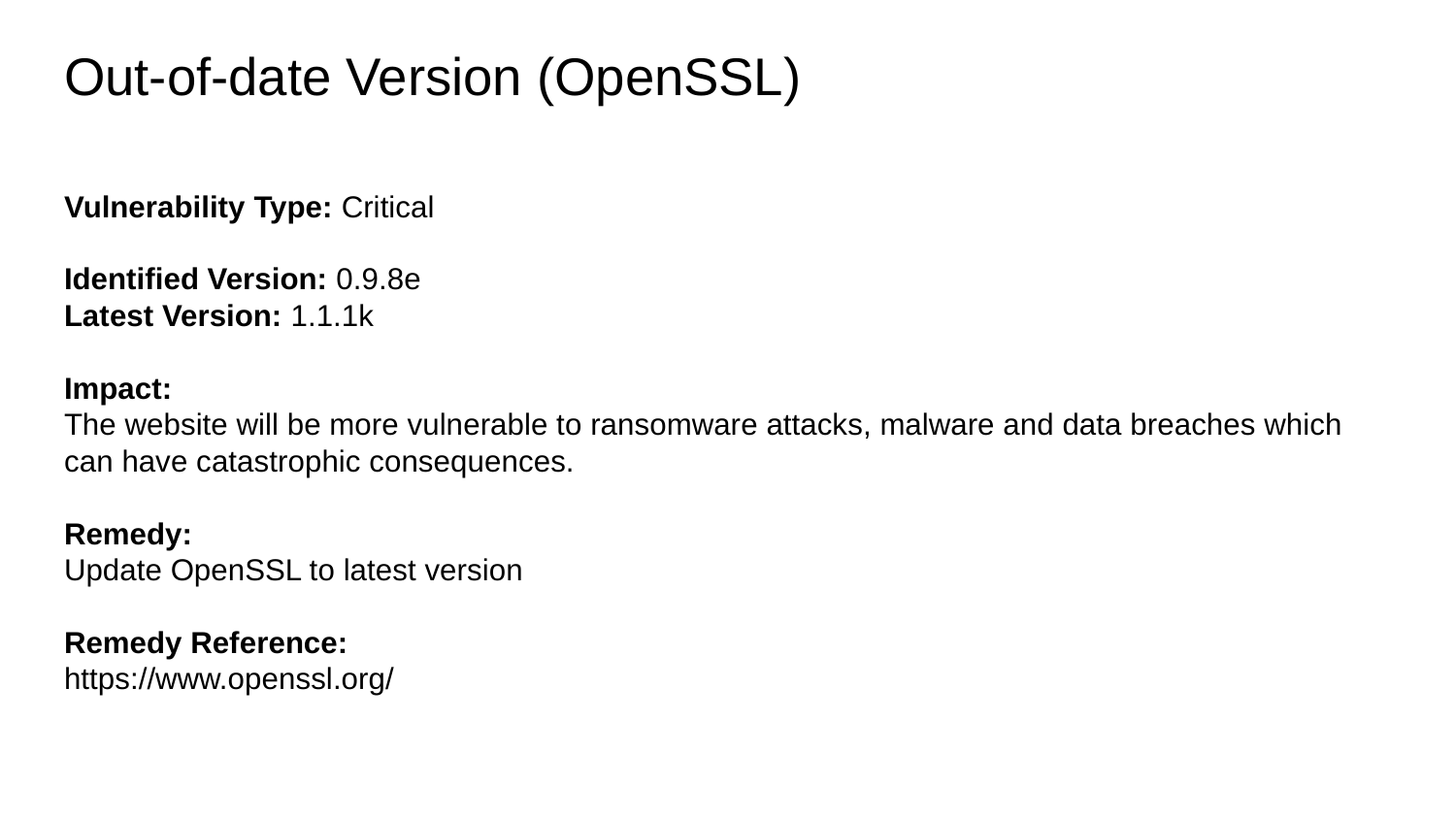

# Out-of-date Version (OpenSSL)
Vulnerability Type: Critical

Identified Version: 0.9.8e
Latest Version: 1.1.1k

Impact:
The website will be more vulnerable to ransomware attacks, malware and data breaches which can have catastrophic consequences.

Remedy:
Update OpenSSL to latest version

Remedy Reference:
https://www.openssl.org/